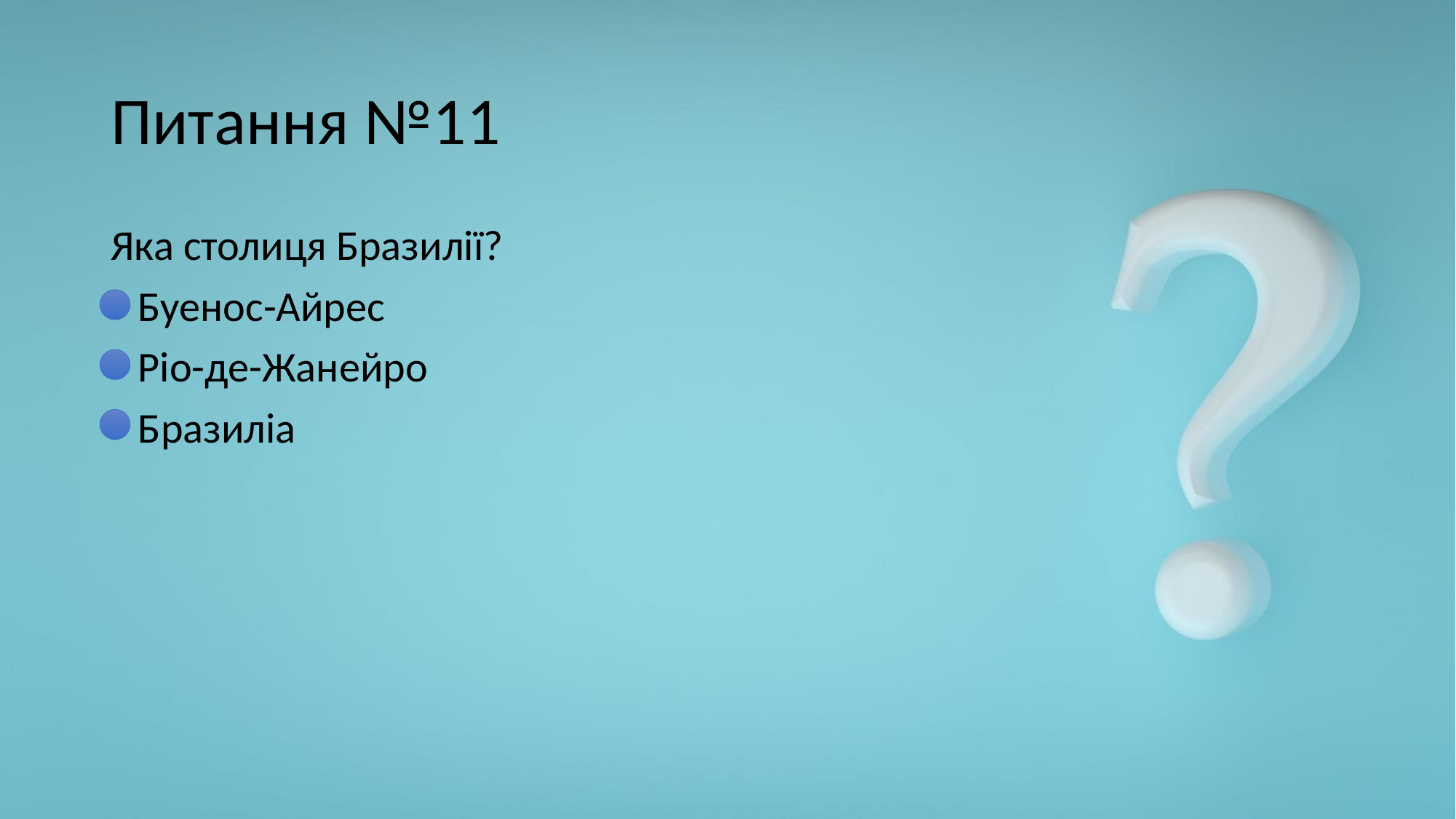

# Питання №11
Яка столиця Бразилії?
Буенос-Айрес
Ріо-де-Жанейро
Бразиліа